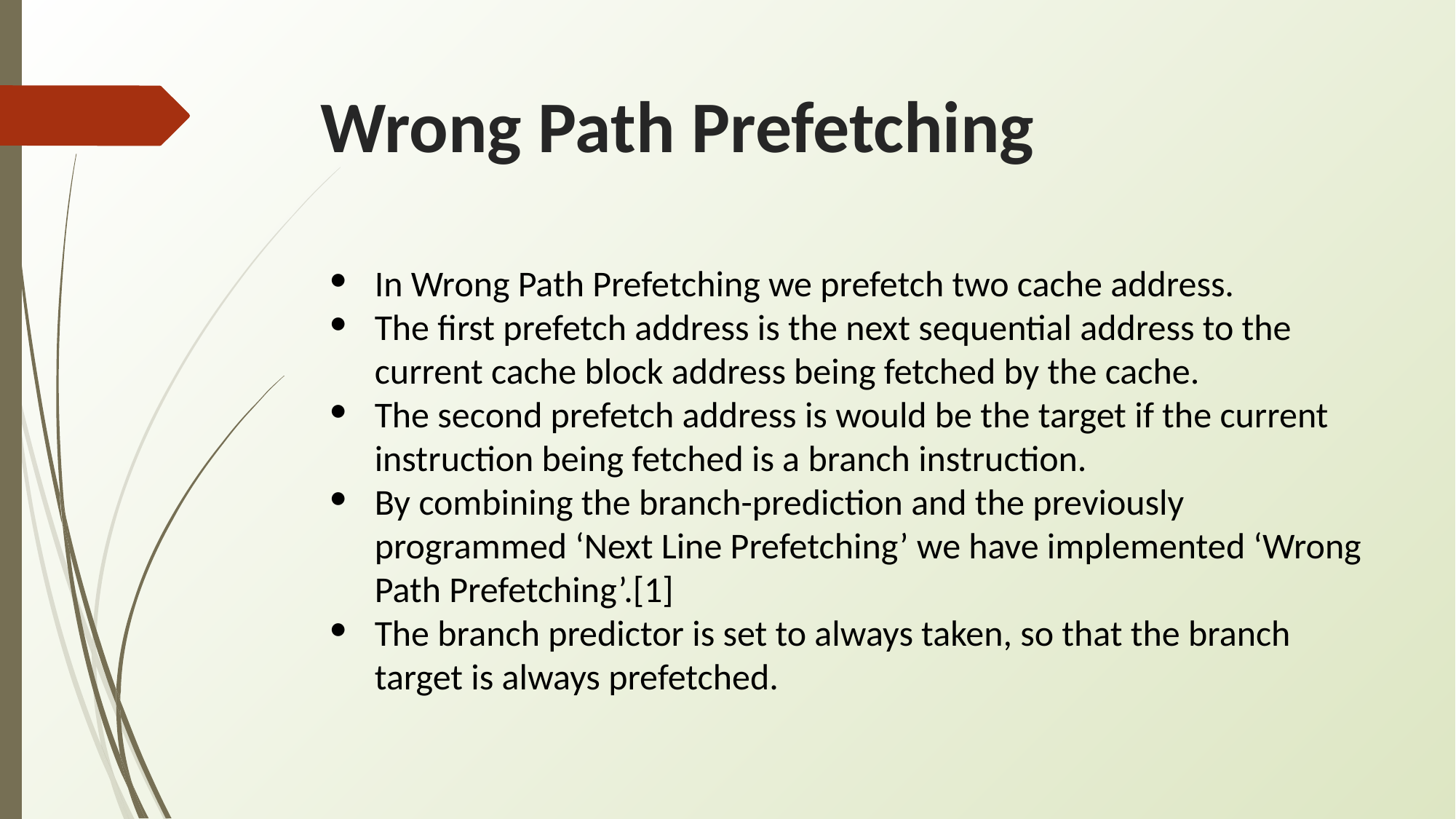

# Wrong Path Prefetching
In Wrong Path Prefetching we prefetch two cache address.
The first prefetch address is the next sequential address to the current cache block address being fetched by the cache.
The second prefetch address is would be the target if the current instruction being fetched is a branch instruction.
By combining the branch-prediction and the previously programmed ‘Next Line Prefetching’ we have implemented ‘Wrong Path Prefetching’.[1]
The branch predictor is set to always taken, so that the branch target is always prefetched.